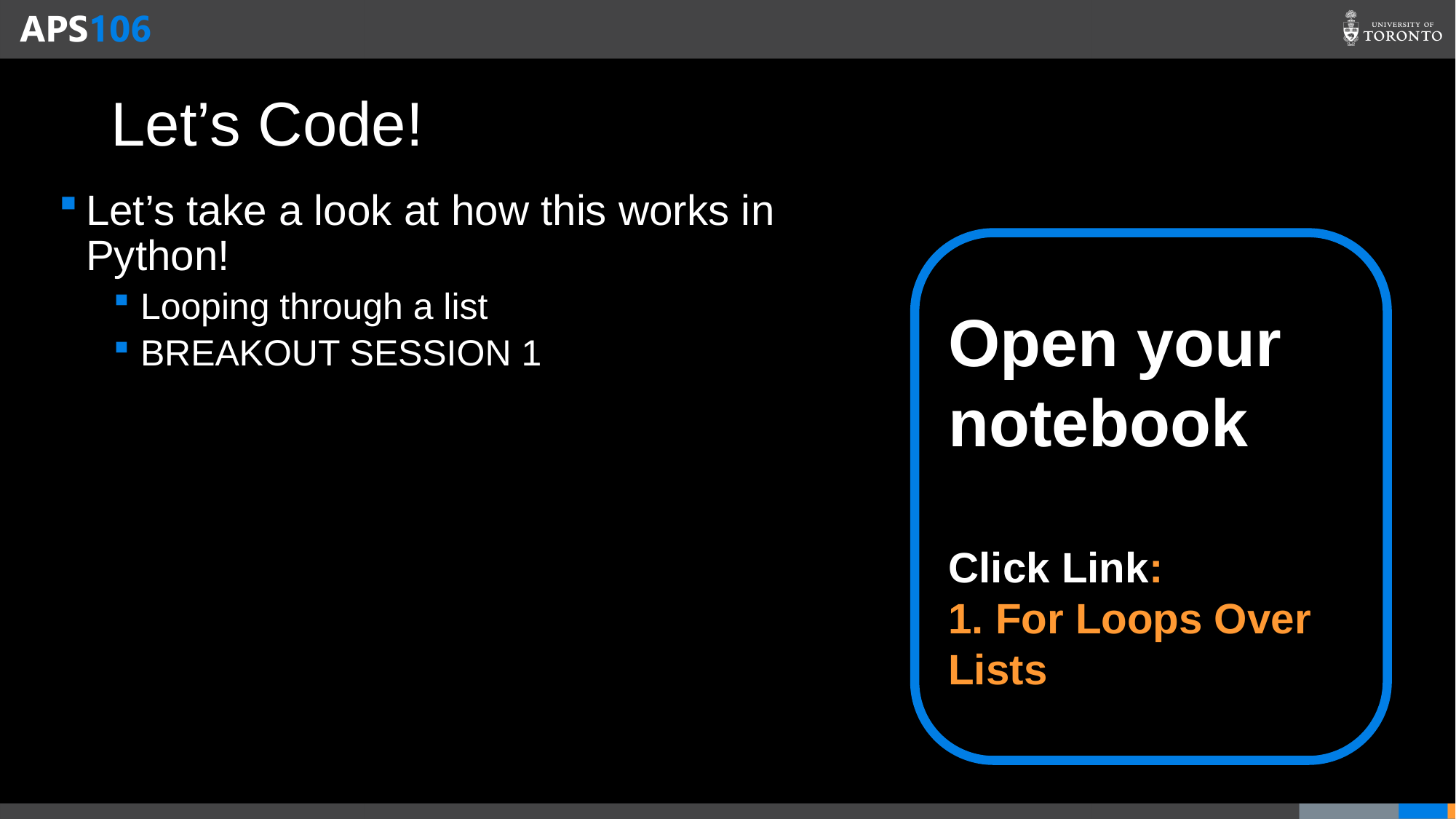

# Let’s Code!
Let’s take a look at how this works in Python!
Looping through a list
BREAKOUT SESSION 1
Open your notebook

Click Link:
1. For Loops Over Lists